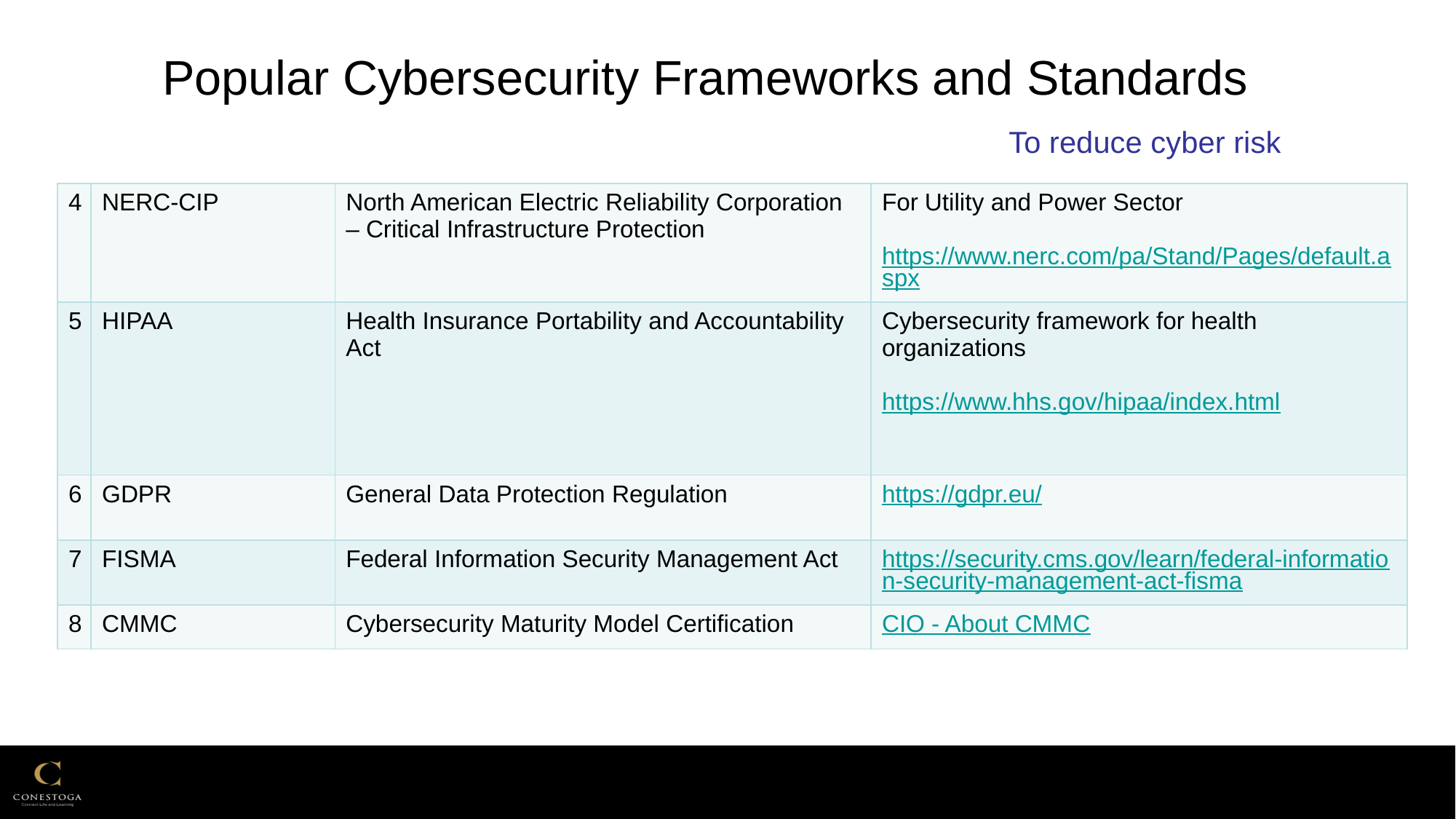

# Popular Cybersecurity Frameworks and Standards To reduce cyber risk
| 4 | NERC-CIP | North American Electric Reliability Corporation – Critical Infrastructure Protection | For Utility and Power Sector https://www.nerc.com/pa/Stand/Pages/default.aspx |
| --- | --- | --- | --- |
| 5 | HIPAA | Health Insurance Portability and Accountability Act | Cybersecurity framework for health organizations https://www.hhs.gov/hipaa/index.html |
| 6 | GDPR | General Data Protection Regulation | https://gdpr.eu/ |
| 7 | FISMA | Federal Information Security Management Act | https://security.cms.gov/learn/federal-information-security-management-act-fisma |
| 8 | CMMC | Cybersecurity Maturity Model Certification | CIO - About CMMC |